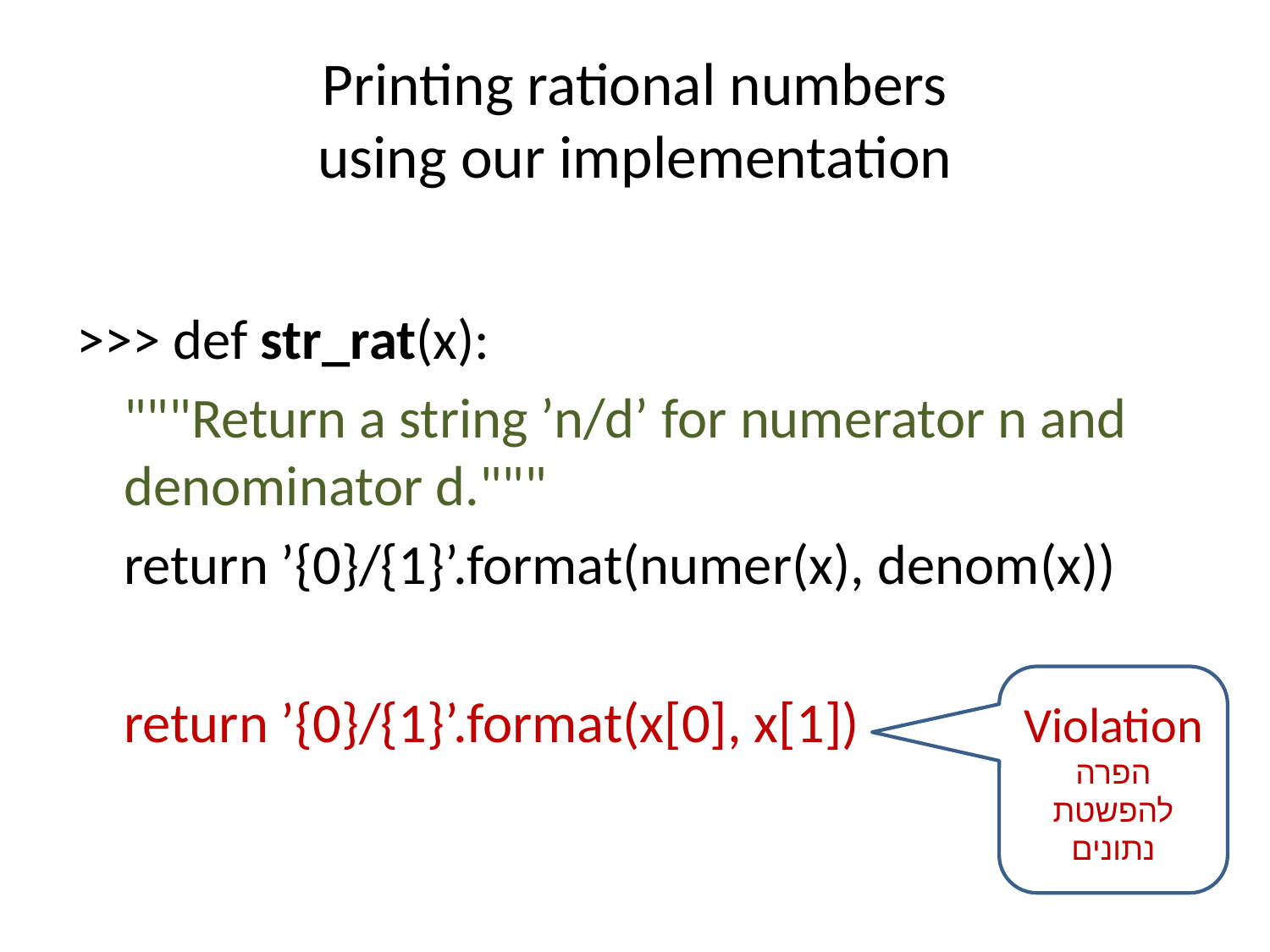

# Printing rational numbers using our implementation
>>> def str_rat(x):
	"""Return a string ’n/d’ for numerator n and denominator d."""
	return ’{0}/{1}’.format(numer(x), denom(x))

	return ’{0}/{1}’.format(x[0], x[1])

Violation
הפרה להפשטת נתונים